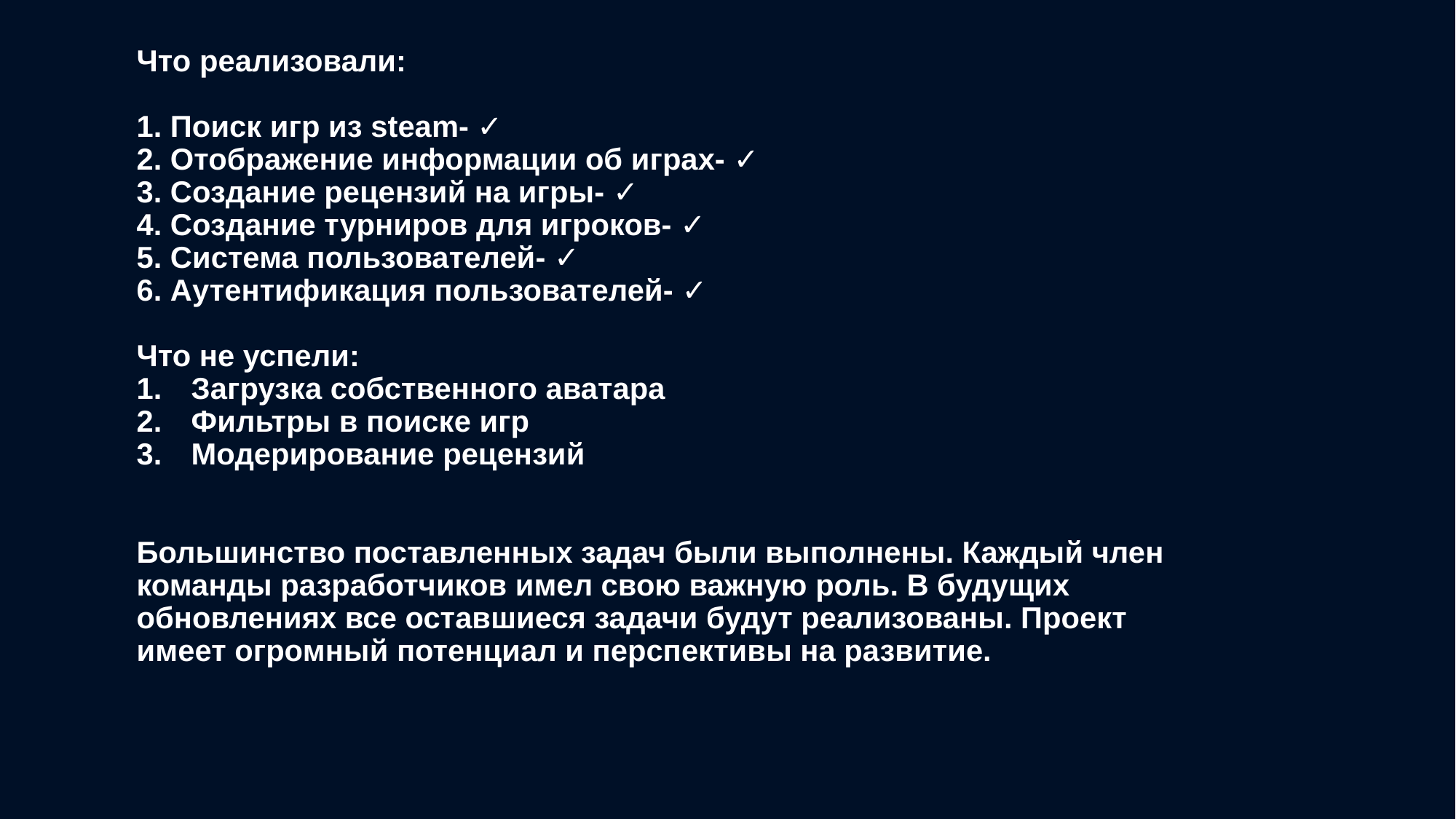

Что реализовали:
 
1. Поиск игр из steam- ✓
2. Отображение информации об играх- ✓
3. Создание рецензий на игры- ✓
4. Создание турниров для игроков- ✓
5. Система пользователей- ✓
6. Аутентификация пользователей- ✓
Что не успели:
Загрузка собственного аватара
Фильтры в поиске игр
Модерирование рецензий
Большинство поставленных задач были выполнены. Каждый член команды разработчиков имел свою важную роль. В будущих обновлениях все оставшиеся задачи будут реализованы. Проект имеет огромный потенциал и перспективы на развитие.